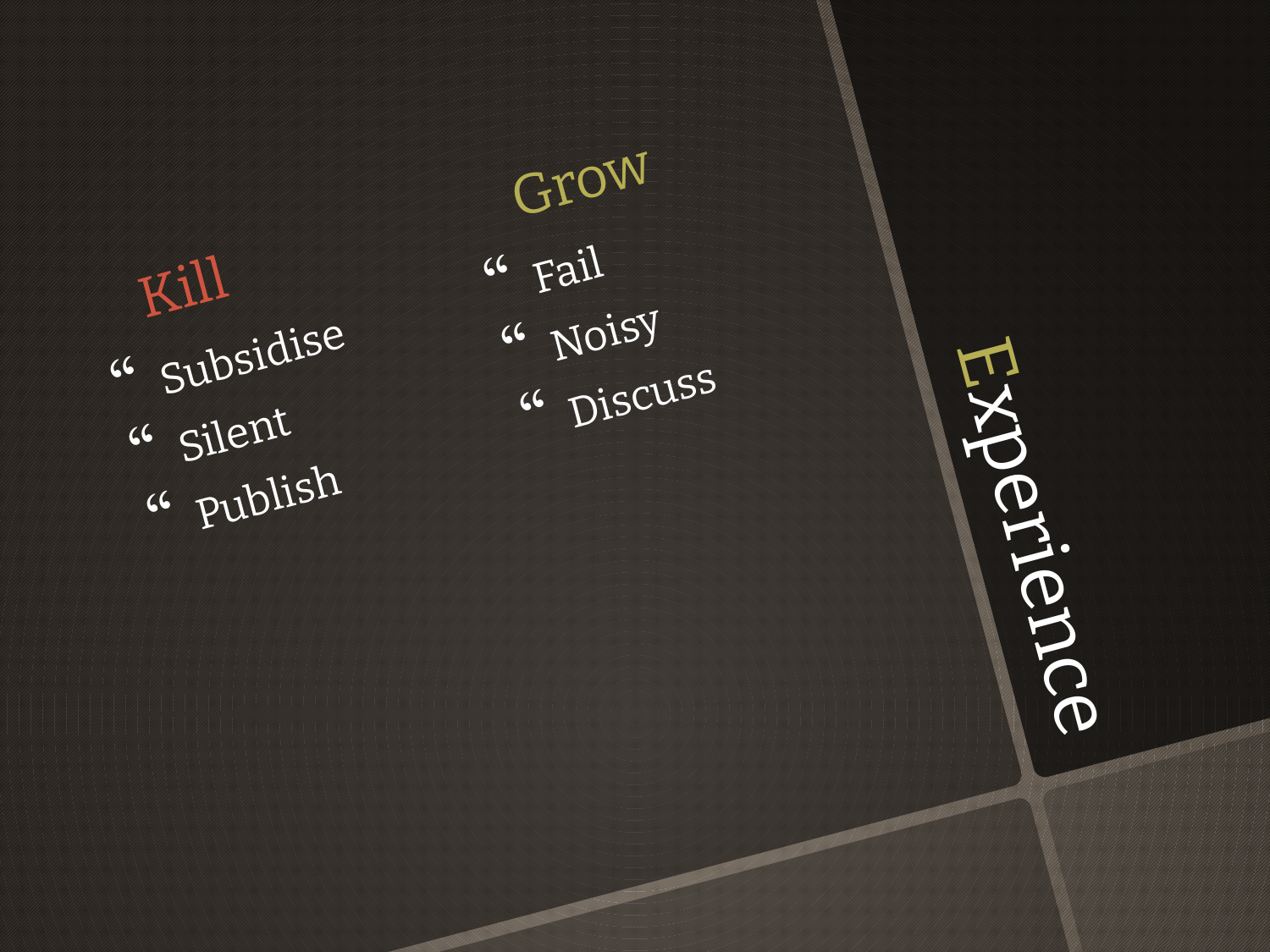

Grow
Kill
Fail
Noisy
Discuss

Subsidise
Silent
Publish

# Experience